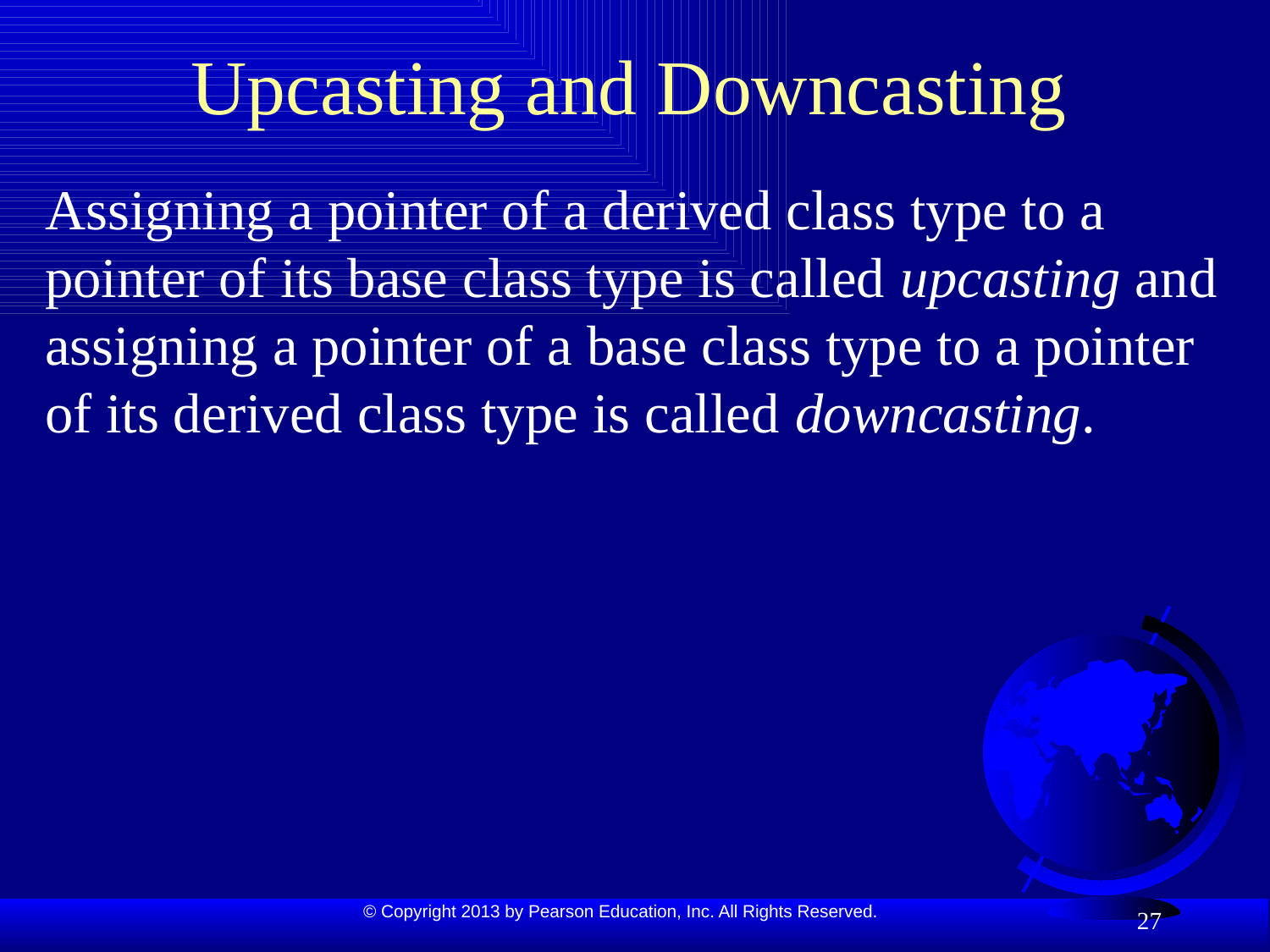

# Upcasting and Downcasting
Assigning a pointer of a derived class type to a pointer of its base class type is called upcasting and assigning a pointer of a base class type to a pointer of its derived class type is called downcasting.

27